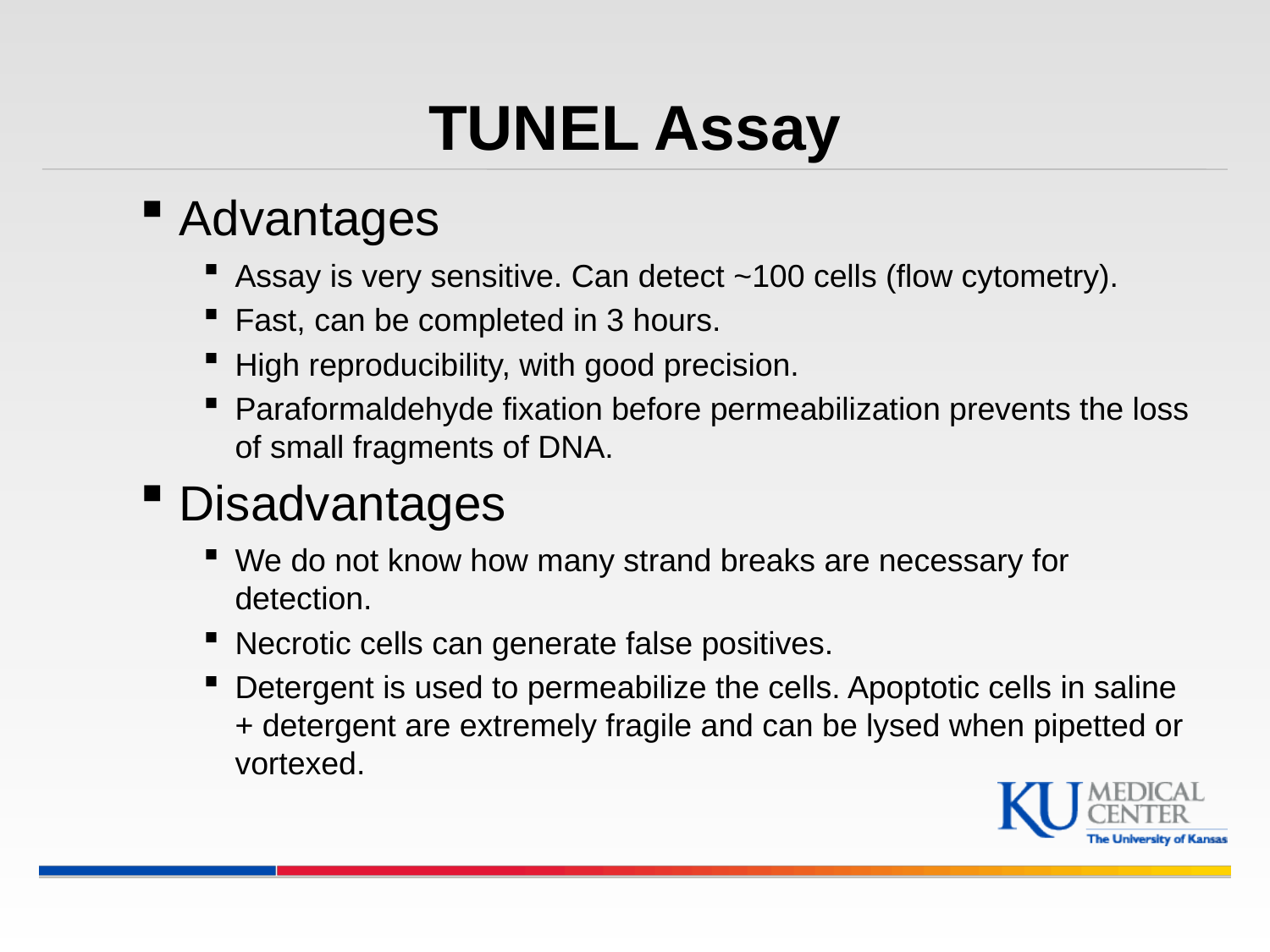

# TUNEL Assay
Advantages
Assay is very sensitive. Can detect ~100 cells (flow cytometry).
Fast, can be completed in 3 hours.
High reproducibility, with good precision.
Paraformaldehyde fixation before permeabilization prevents the loss of small fragments of DNA.
Disadvantages
We do not know how many strand breaks are necessary for detection.
Necrotic cells can generate false positives.
Detergent is used to permeabilize the cells. Apoptotic cells in saline + detergent are extremely fragile and can be lysed when pipetted or vortexed.